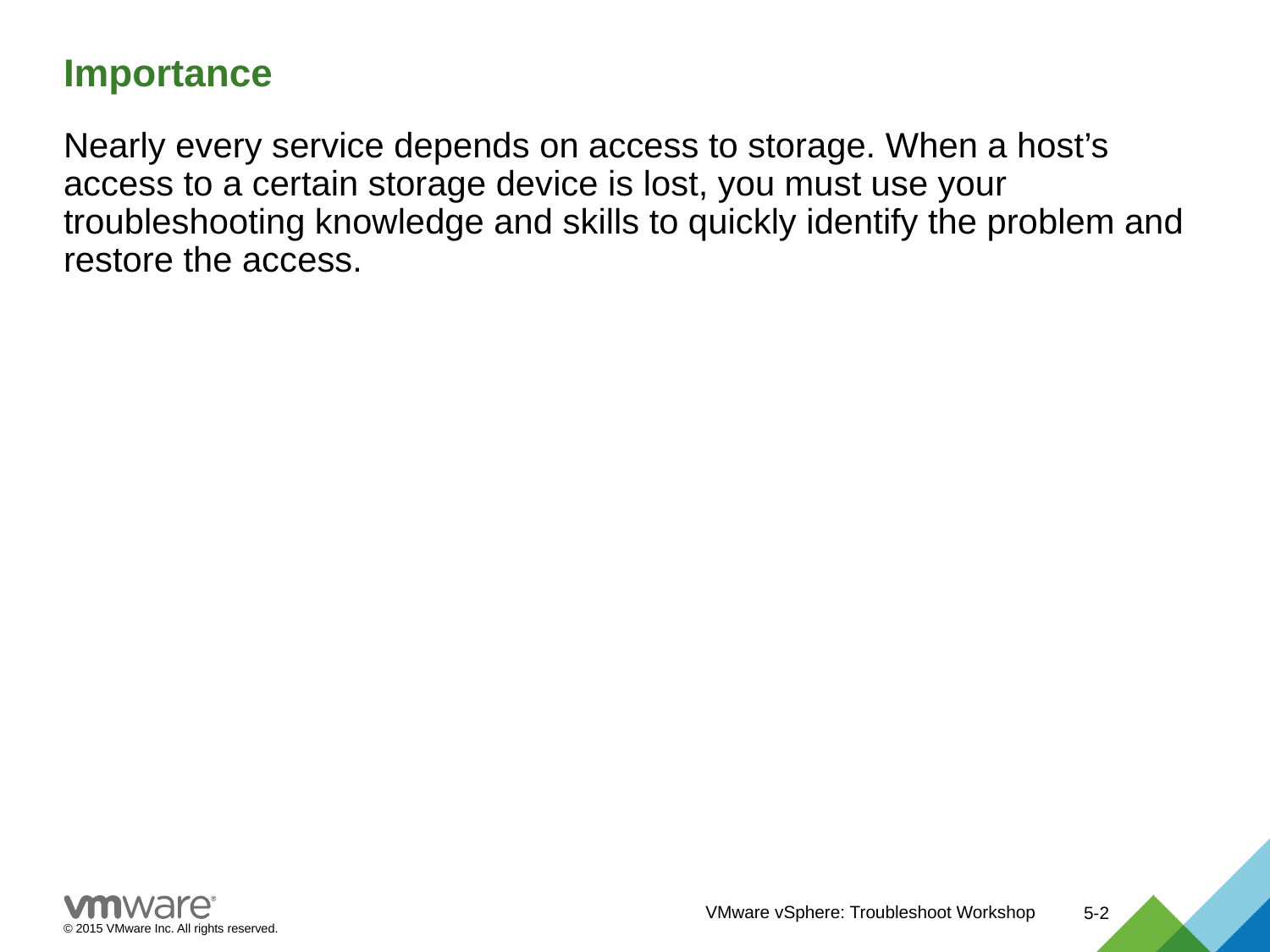

# Importance
Nearly every service depends on access to storage. When a host’s access to a certain storage device is lost, you must use your troubleshooting knowledge and skills to quickly identify the problem and restore the access.